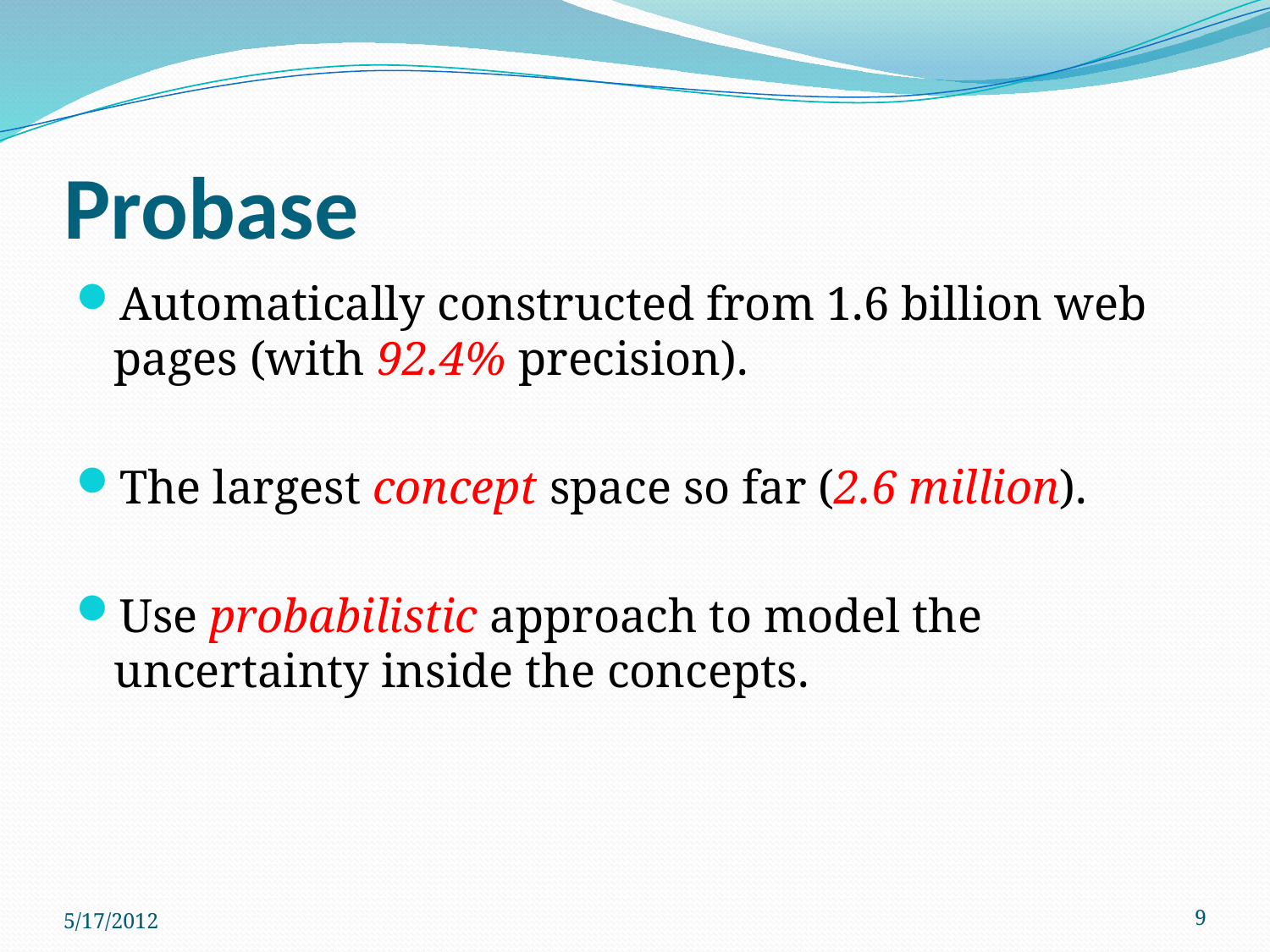

# Probase
Automatically constructed from 1.6 billion web pages (with 92.4% precision).

The largest concept space so far (2.6 million).

Use probabilistic approach to model the uncertainty inside the concepts.

5/17/2012
9